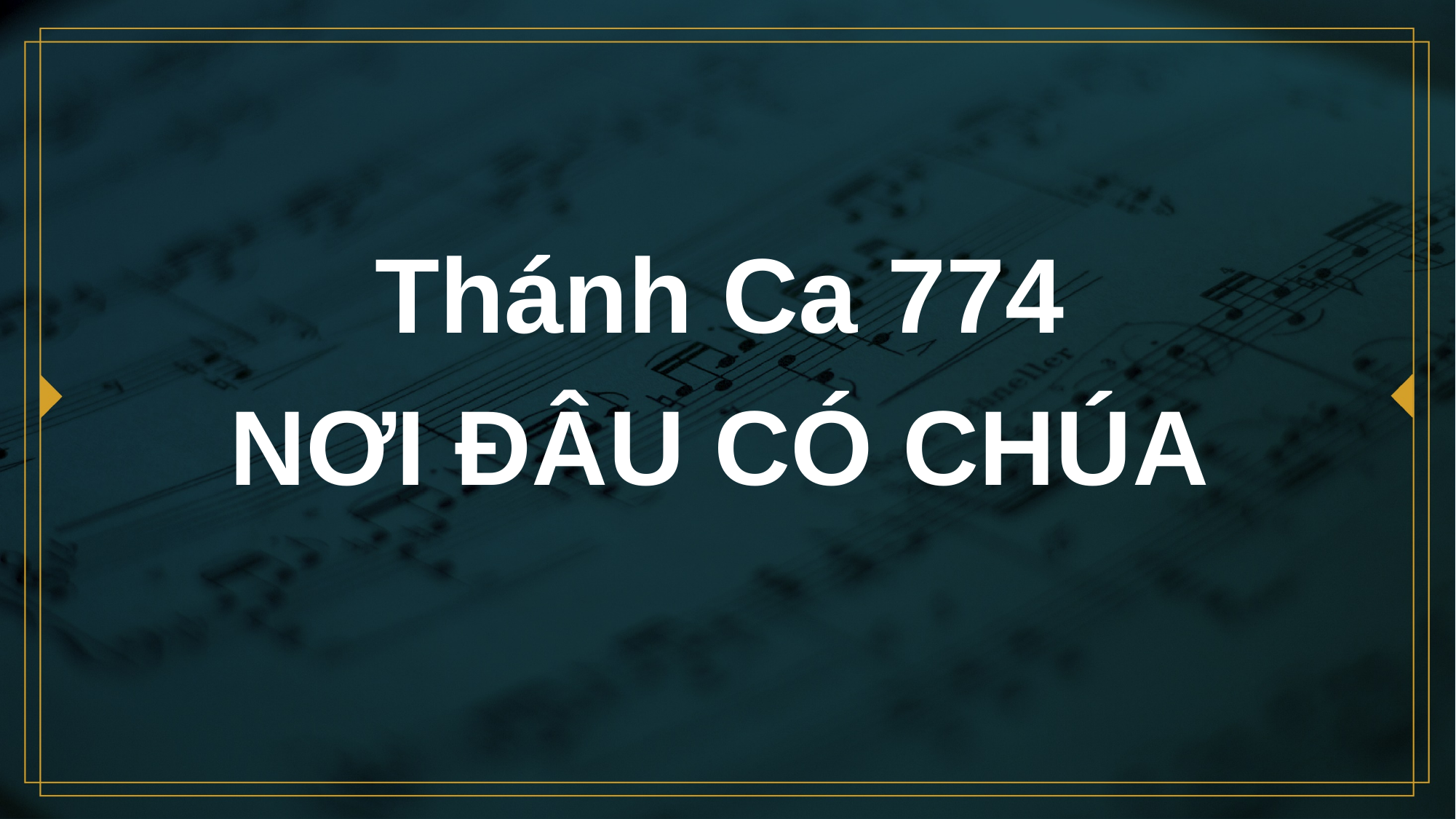

# Thánh Ca 774 NƠI ÐÂU CÓ CHÚA